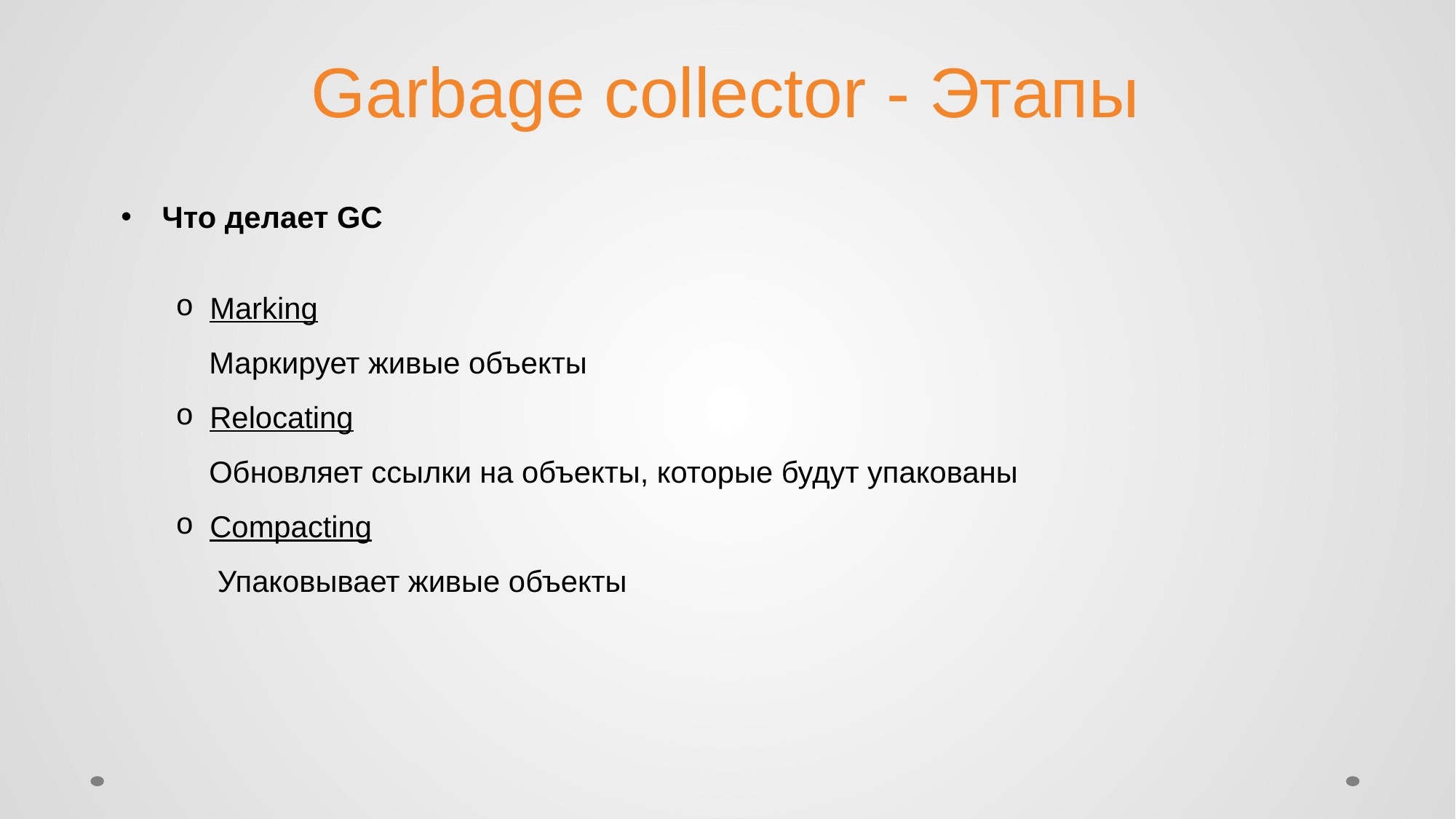

# Garbage collector - Этапы
Что делает GC

Marking
    Маркирует живые объекты
Relocating
    Обновляет ссылки на объекты, которые будут упакованы
Compacting
     Упаковывает живые объекты